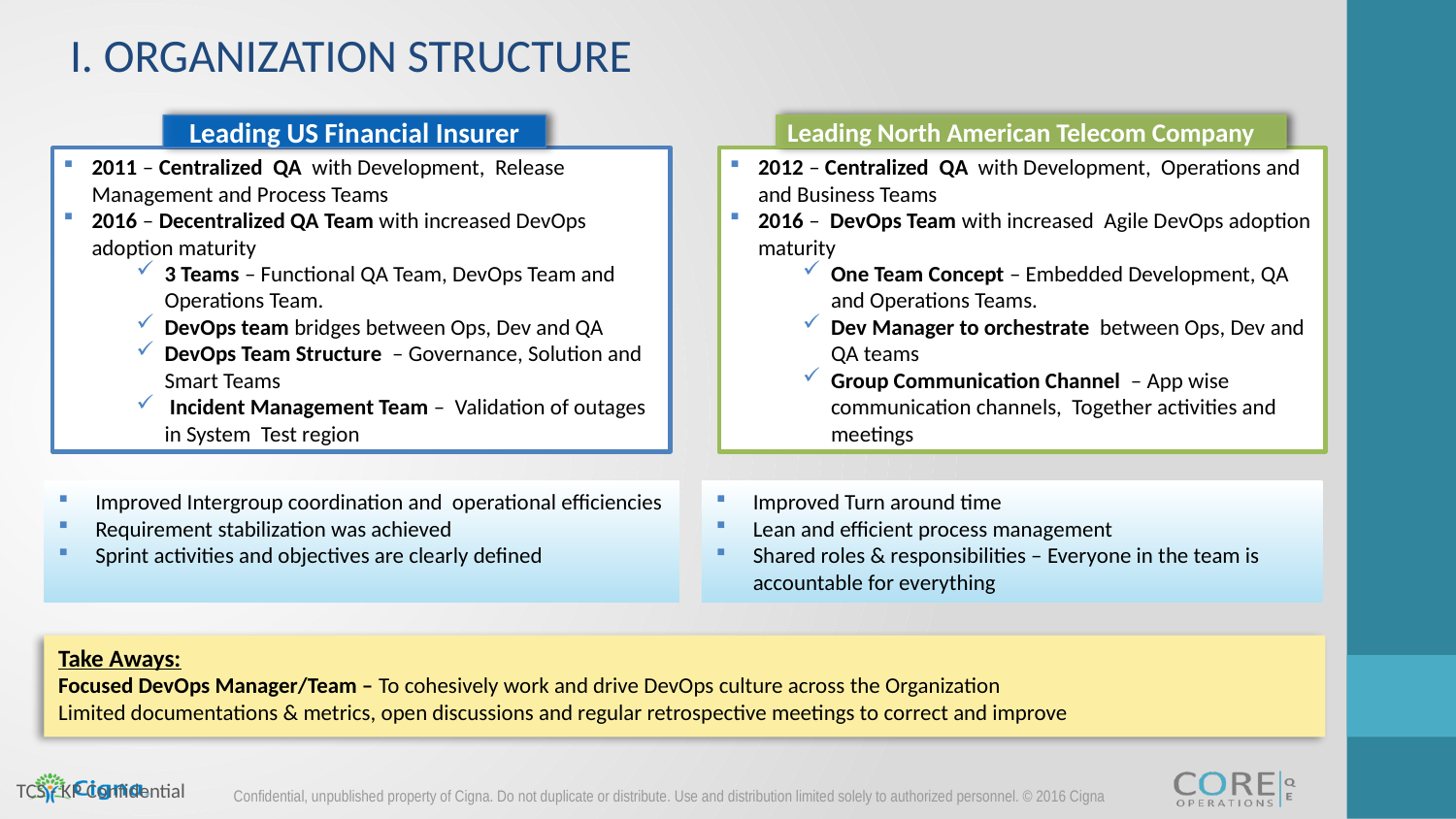

I. ORGANIZATION STRUCTURE
Leading US Financial Insurer
Leading North American Telecom Company
2011 – Centralized  QA  with Development,  Release Management and Process Teams
2016 – Decentralized QA Team with increased DevOps adoption maturity
3 Teams – Functional QA Team, DevOps Team and Operations Team.
DevOps team bridges between Ops, Dev and QA
DevOps Team Structure  – Governance, Solution and Smart Teams
 Incident Management Team –  Validation of outages in System  Test region
2012 – Centralized  QA  with Development,  Operations and  and Business Teams
2016 –  DevOps Team with increased  Agile DevOps adoption maturity
One Team Concept – Embedded Development, QA and Operations Teams.
Dev Manager to orchestrate  between Ops, Dev and QA teams
Group Communication Channel  – App wise communication channels,  Together activities and meetings
Improved Turn around time
Lean and efficient process management
Shared roles & responsibilities – Everyone in the team is accountable for everything
Improved Intergroup coordination and  operational efficiencies
Requirement stabilization was achieved
Sprint activities and objectives are clearly defined

Take Aways:
Focused DevOps Manager/Team – To cohesively work and drive DevOps culture across the Organization
Limited documentations & metrics, open discussions and regular retrospective meetings to correct and improve

TCS - KP Confidential